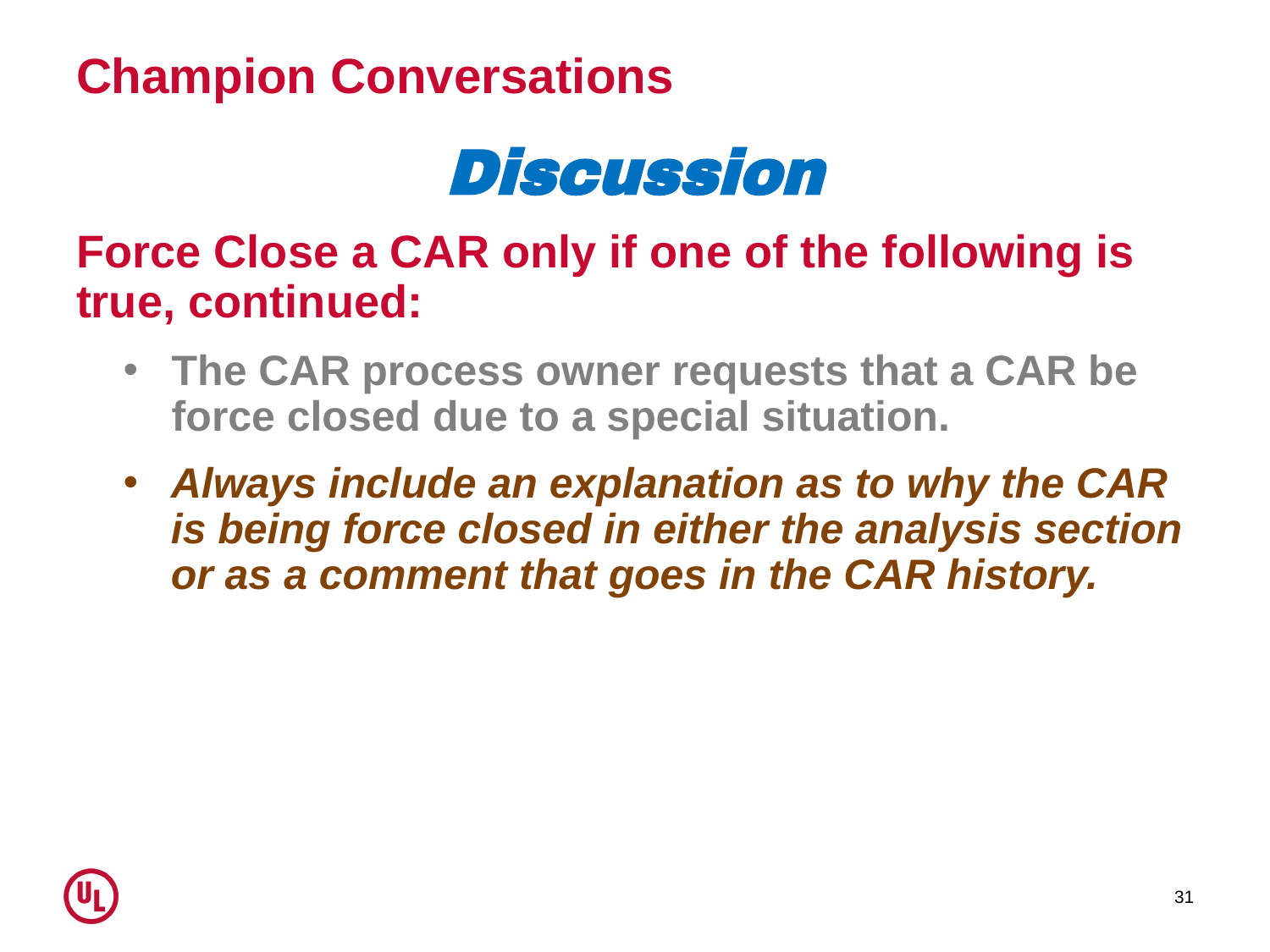

# Champion Conversations
Discussion
Force Close a CAR only if one of the following is true, continued:
The CAR process owner requests that a CAR be force closed due to a special situation.
Always include an explanation as to why the CAR is being force closed in either the analysis section or as a comment that goes in the CAR history.

31